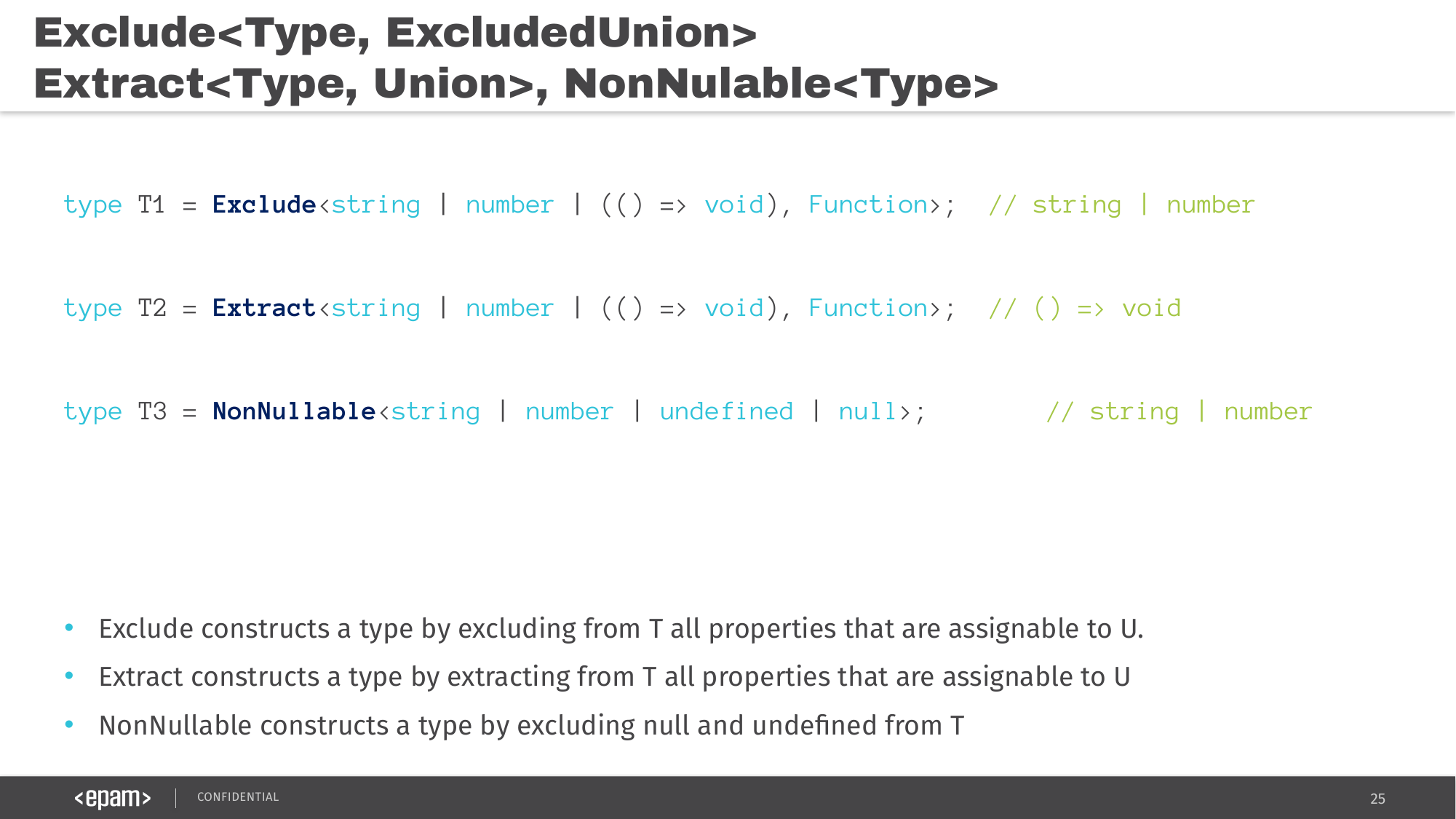

Exclude<Type, ExcludedUnion>
Extract<Type, Union>, NonNulable<Type>
type T1 = Exclude<string | number | (() => void), Function>;  // string | number

type T2 = Extract<string | number | (() => void), Function>;  // () => void

type T3 = NonNullable<string | number | undefined | null>;		// string | number
Exclude constructs a type by excluding from T all properties that are assignable to U.
Extract constructs a type by extracting from T all properties that are assignable to U
NonNullable constructs a type by excluding null and undefined from T